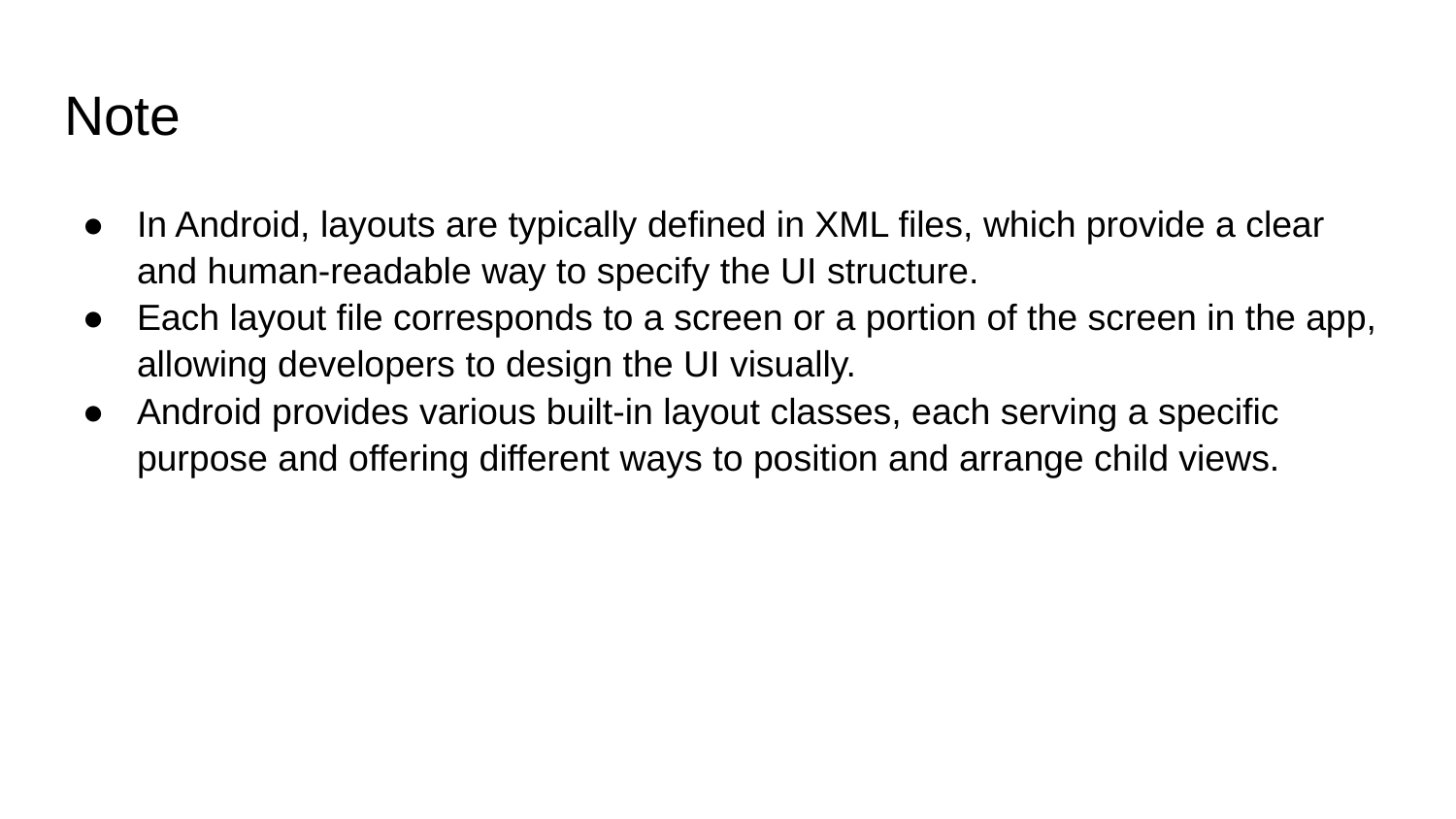

# Note
In Android, layouts are typically defined in XML files, which provide a clear and human-readable way to specify the UI structure.
Each layout file corresponds to a screen or a portion of the screen in the app, allowing developers to design the UI visually.
Android provides various built-in layout classes, each serving a specific purpose and offering different ways to position and arrange child views.